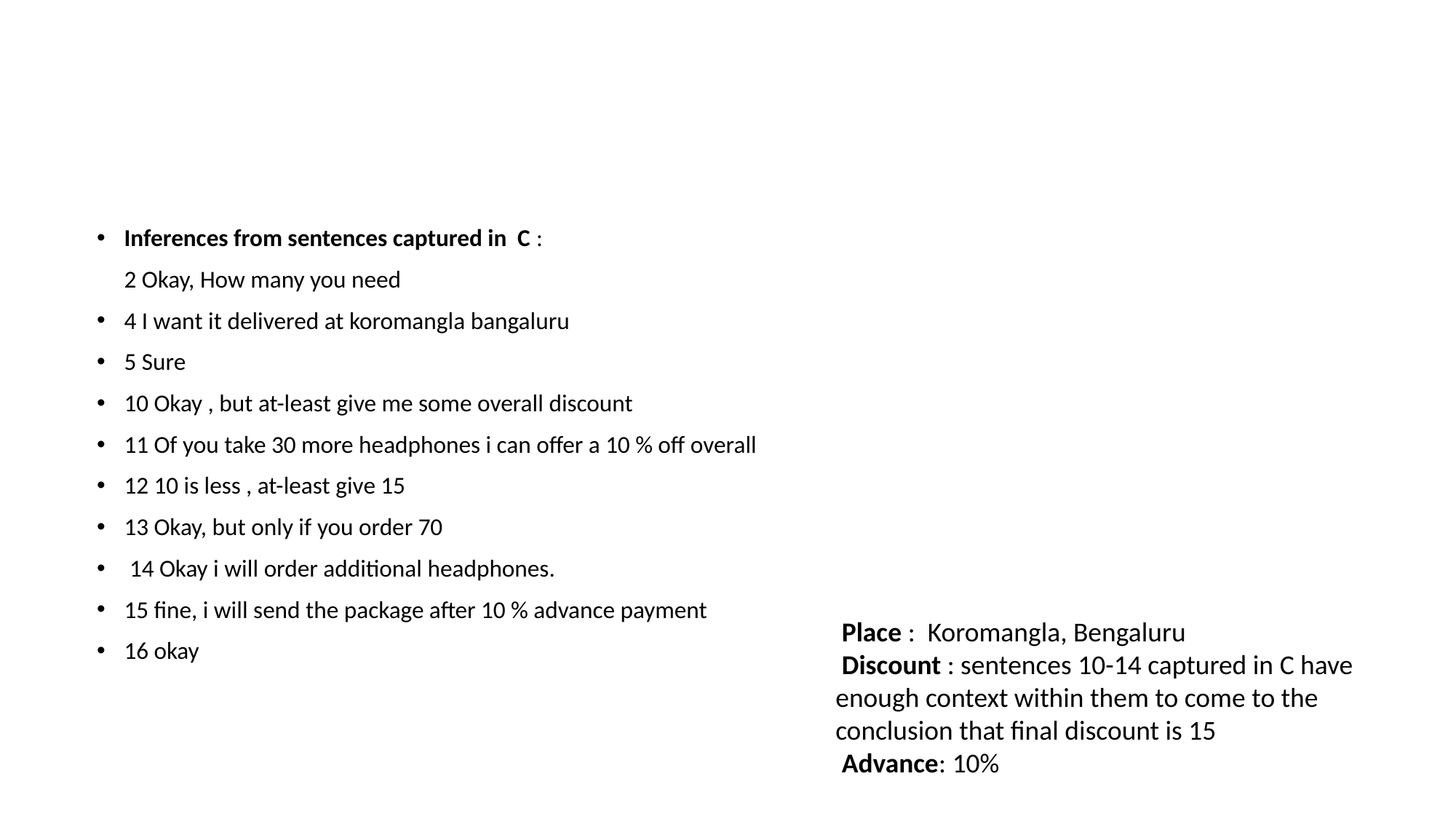

#
Inferences from sentences captured in  C :
     2 Okay, How many you need
4 I want it delivered at koromangla bangaluru
5 Sure
10 Okay , but at-least give me some overall discount
11 Of you take 30 more headphones i can offer a 10 % off overall
12 10 is less , at-least give 15
13 Okay, but only if you order 70
 14 Okay i will order additional headphones.
15 fine, i will send the package after 10 % advance payment
16 okay

 Place :  Koromangla, Bengaluru
 Discount : sentences 10-14 captured in C have enough context within them to come to the conclusion that final discount is 15
 Advance: 10%